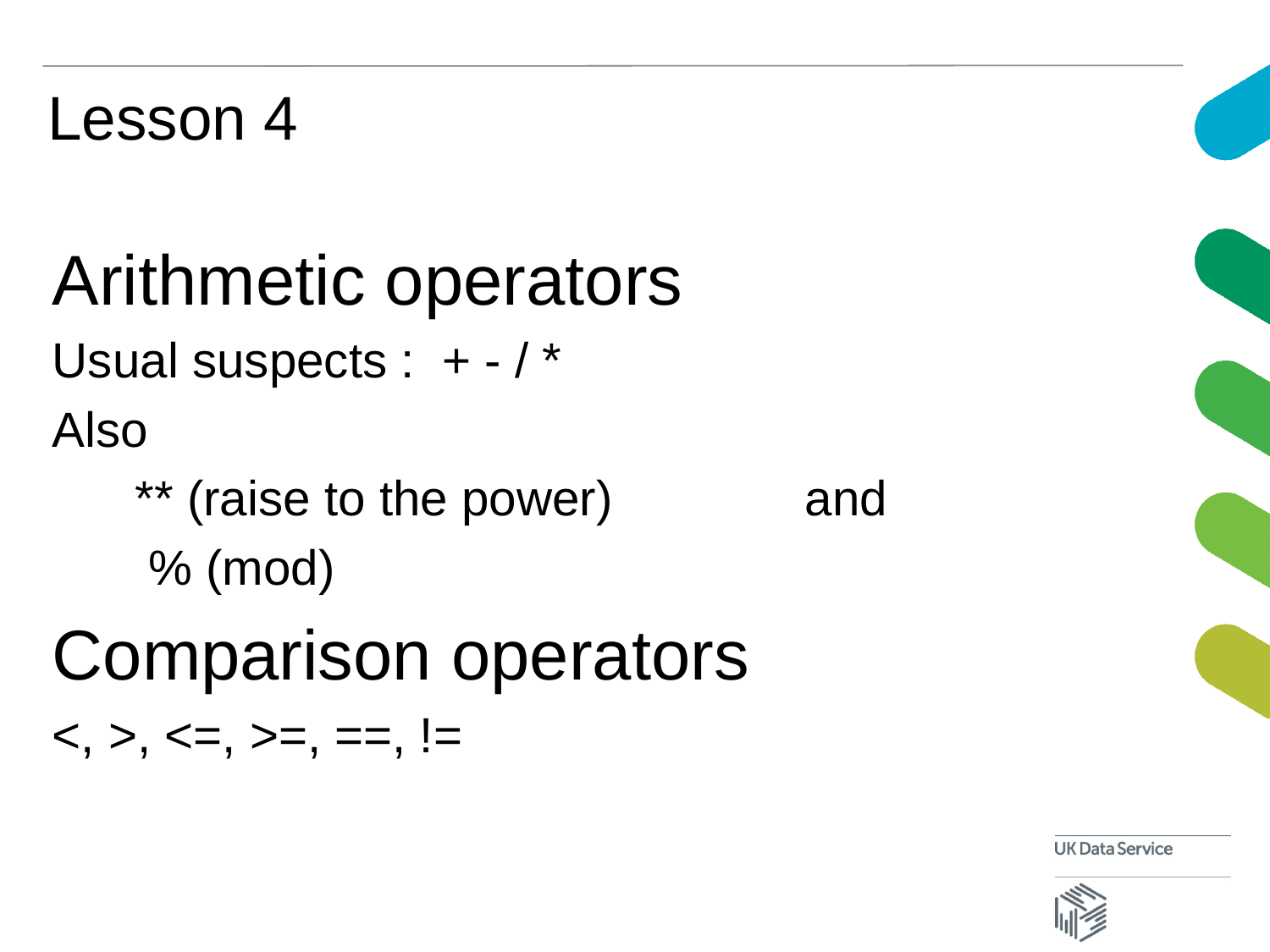

# Lesson 4
Arithmetic operators
Usual suspects :  + - / *
Also
      ** (raise to the power)              and
       % (mod)
Comparison operators
<, >, <=, >=, ==, !=